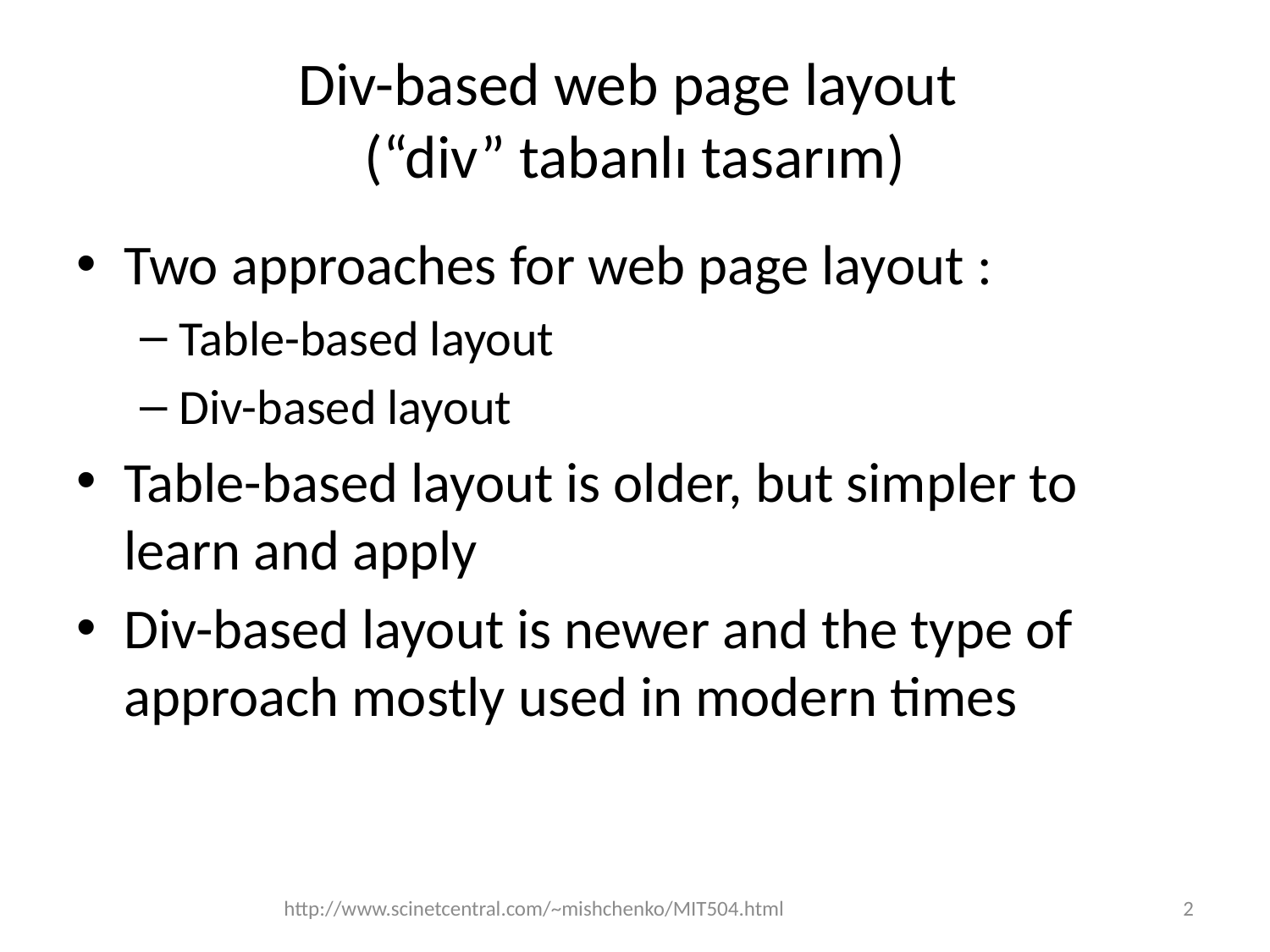

# Div-based web page layout (“div” tabanlı tasarım)
Two approaches for web page layout :
Table-based layout
Div-based layout
Table-based layout is older, but simpler to learn and apply
Div-based layout is newer and the type of approach mostly used in modern times
http://www.scinetcentral.com/~mishchenko/MIT504.html
2